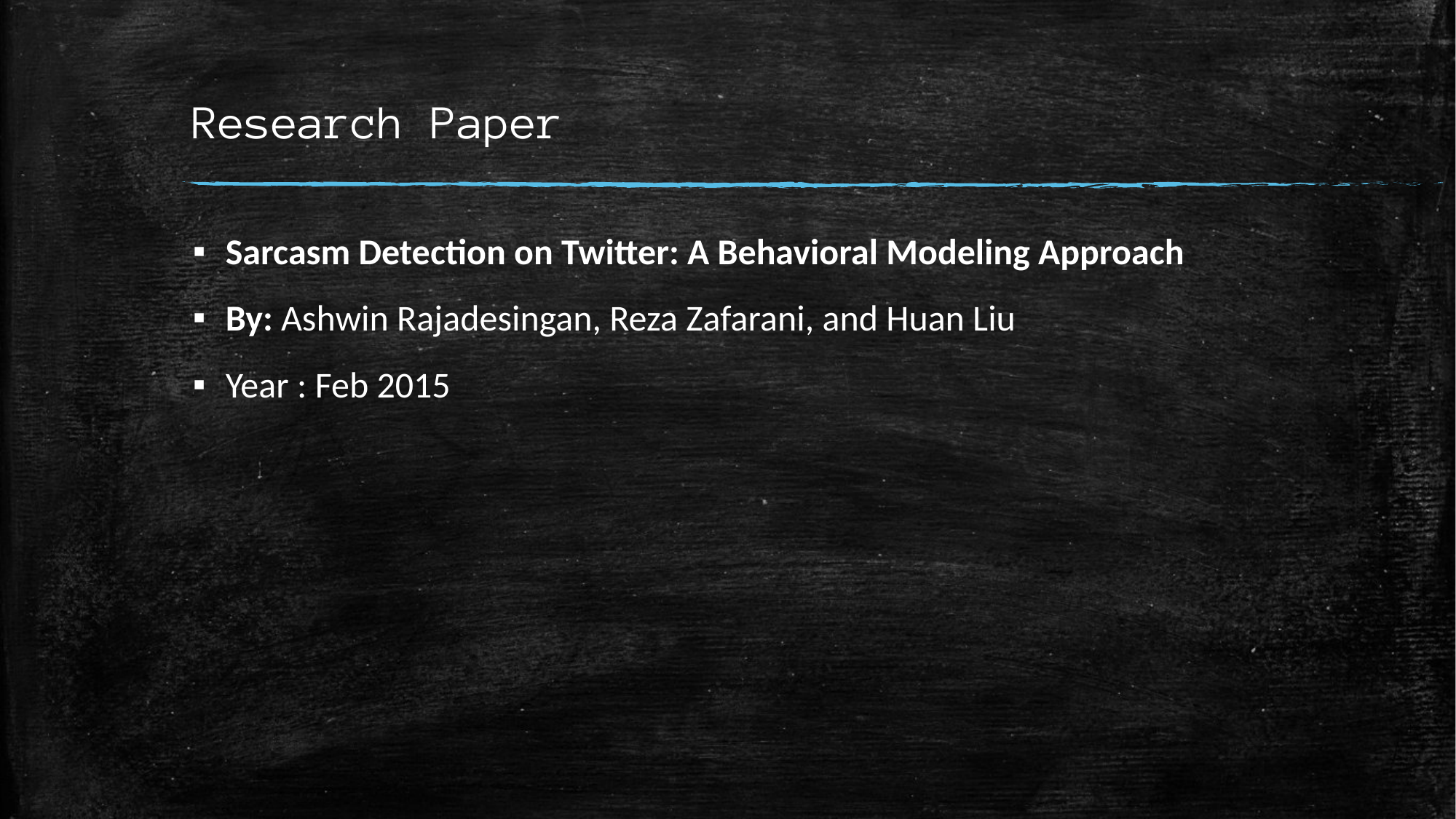

# Research Paper
Sarcasm Detection on Twitter: A Behavioral Modeling Approach
By: Ashwin Rajadesingan, Reza Zafarani, and Huan Liu
Year : Feb 2015